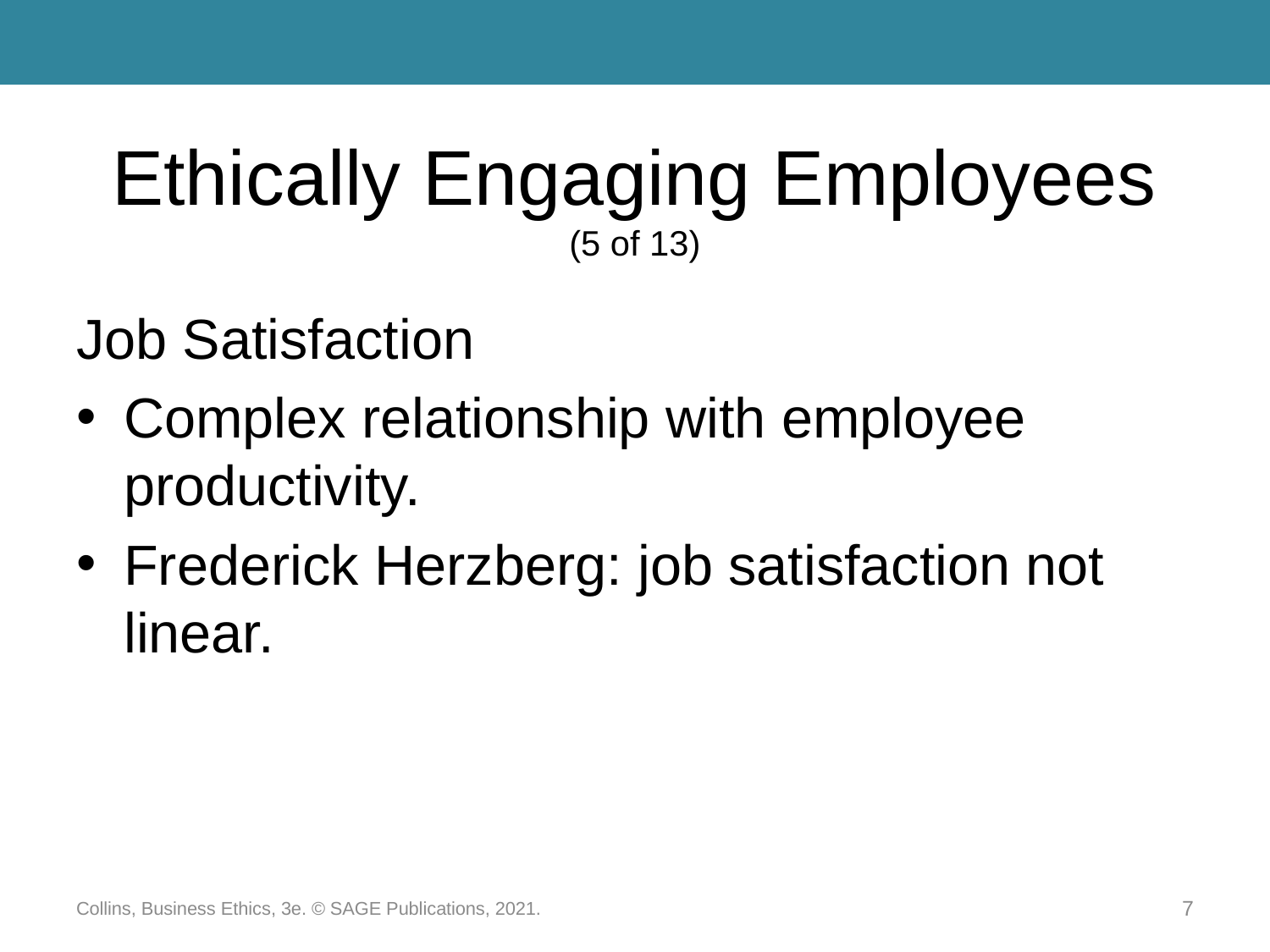

# Ethically Engaging Employees (5 of 13)
Job Satisfaction
Complex relationship with employee productivity.
Frederick Herzberg: job satisfaction not linear.
Collins, Business Ethics, 3e. © SAGE Publications, 2021.
7